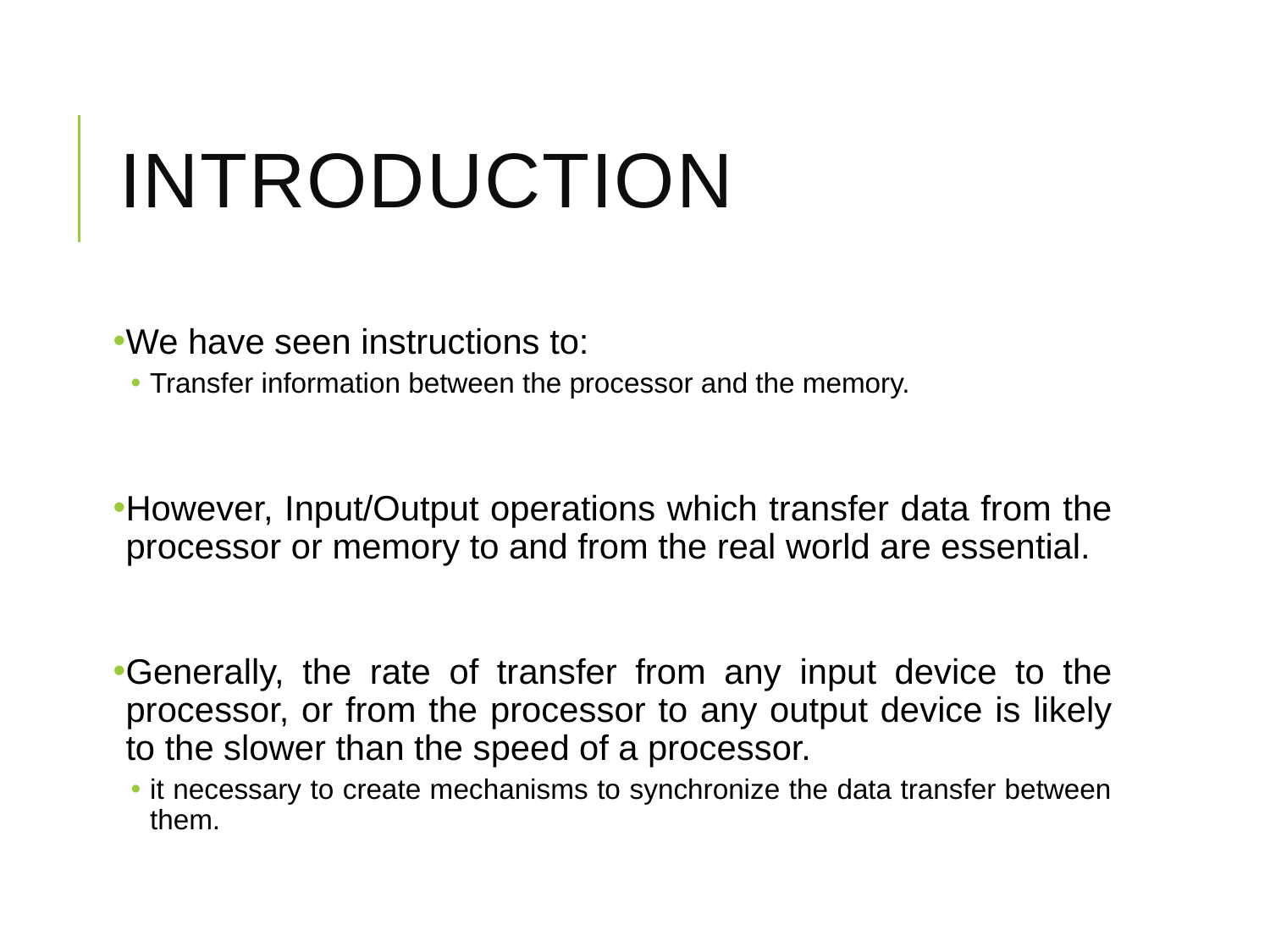

# Introduction
We have seen instructions to:
Transfer information between the processor and the memory.

However, Input/Output operations which transfer data from the processor or memory to and from the real world are essential.

Generally, the rate of transfer from any input device to the processor, or from the processor to any output device is likely to the slower than the speed of a processor.
it necessary to create mechanisms to synchronize the data transfer between them.